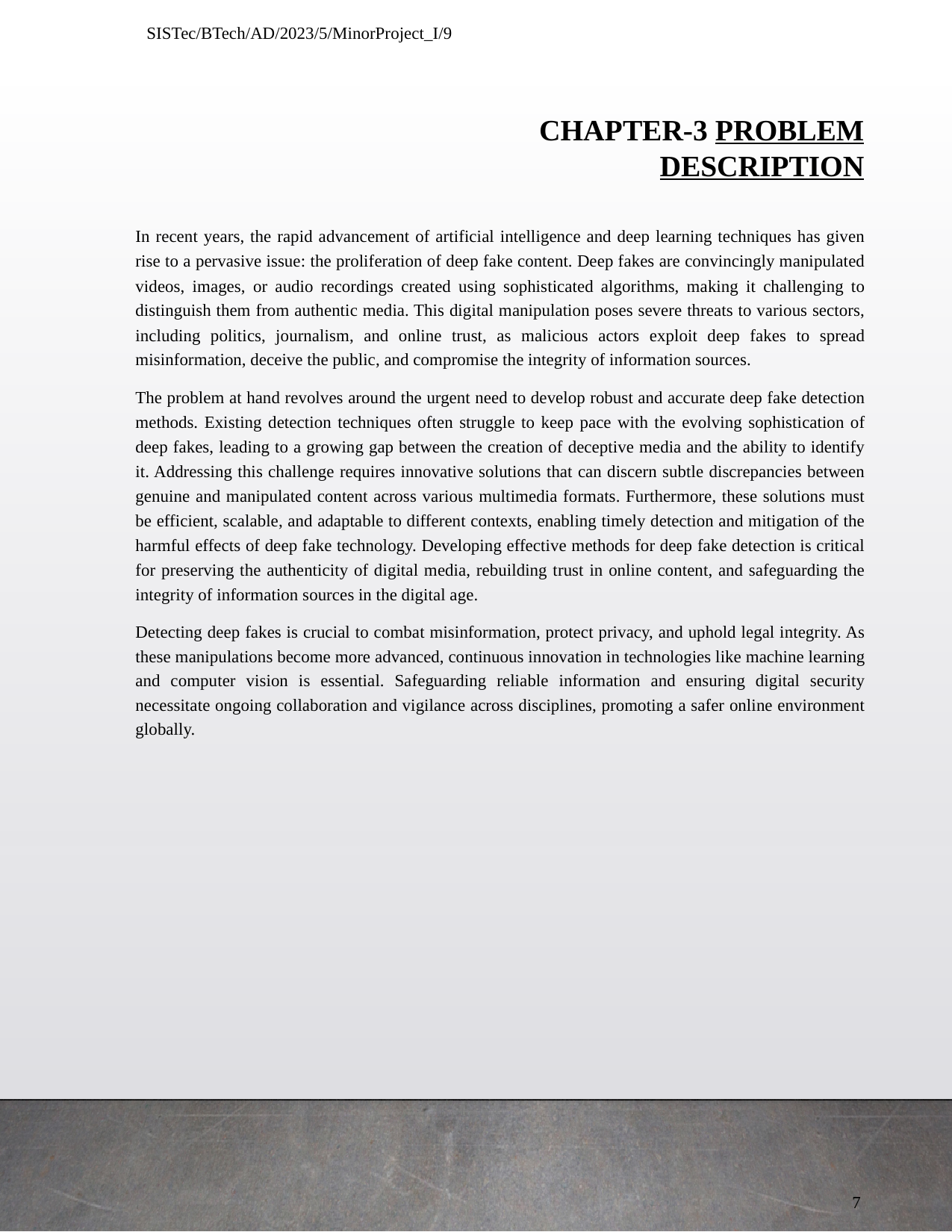

SISTec/BTech/AD/2023/5/MinorProject_I/9
CHAPTER-3 PROBLEM DESCRIPTION
In recent years, the rapid advancement of artificial intelligence and deep learning techniques has given rise to a pervasive issue: the proliferation of deep fake content. Deep fakes are convincingly manipulated videos, images, or audio recordings created using sophisticated algorithms, making it challenging to distinguish them from authentic media. This digital manipulation poses severe threats to various sectors, including politics, journalism, and online trust, as malicious actors exploit deep fakes to spread misinformation, deceive the public, and compromise the integrity of information sources.
The problem at hand revolves around the urgent need to develop robust and accurate deep fake detection methods. Existing detection techniques often struggle to keep pace with the evolving sophistication of deep fakes, leading to a growing gap between the creation of deceptive media and the ability to identify it. Addressing this challenge requires innovative solutions that can discern subtle discrepancies between genuine and manipulated content across various multimedia formats. Furthermore, these solutions must be efficient, scalable, and adaptable to different contexts, enabling timely detection and mitigation of the harmful effects of deep fake technology. Developing effective methods for deep fake detection is critical for preserving the authenticity of digital media, rebuilding trust in online content, and safeguarding the integrity of information sources in the digital age.
Detecting deep fakes is crucial to combat misinformation, protect privacy, and uphold legal integrity. As these manipulations become more advanced, continuous innovation in technologies like machine learning and computer vision is essential. Safeguarding reliable information and ensuring digital security necessitate ongoing collaboration and vigilance across disciplines, promoting a safer online environment globally.
7